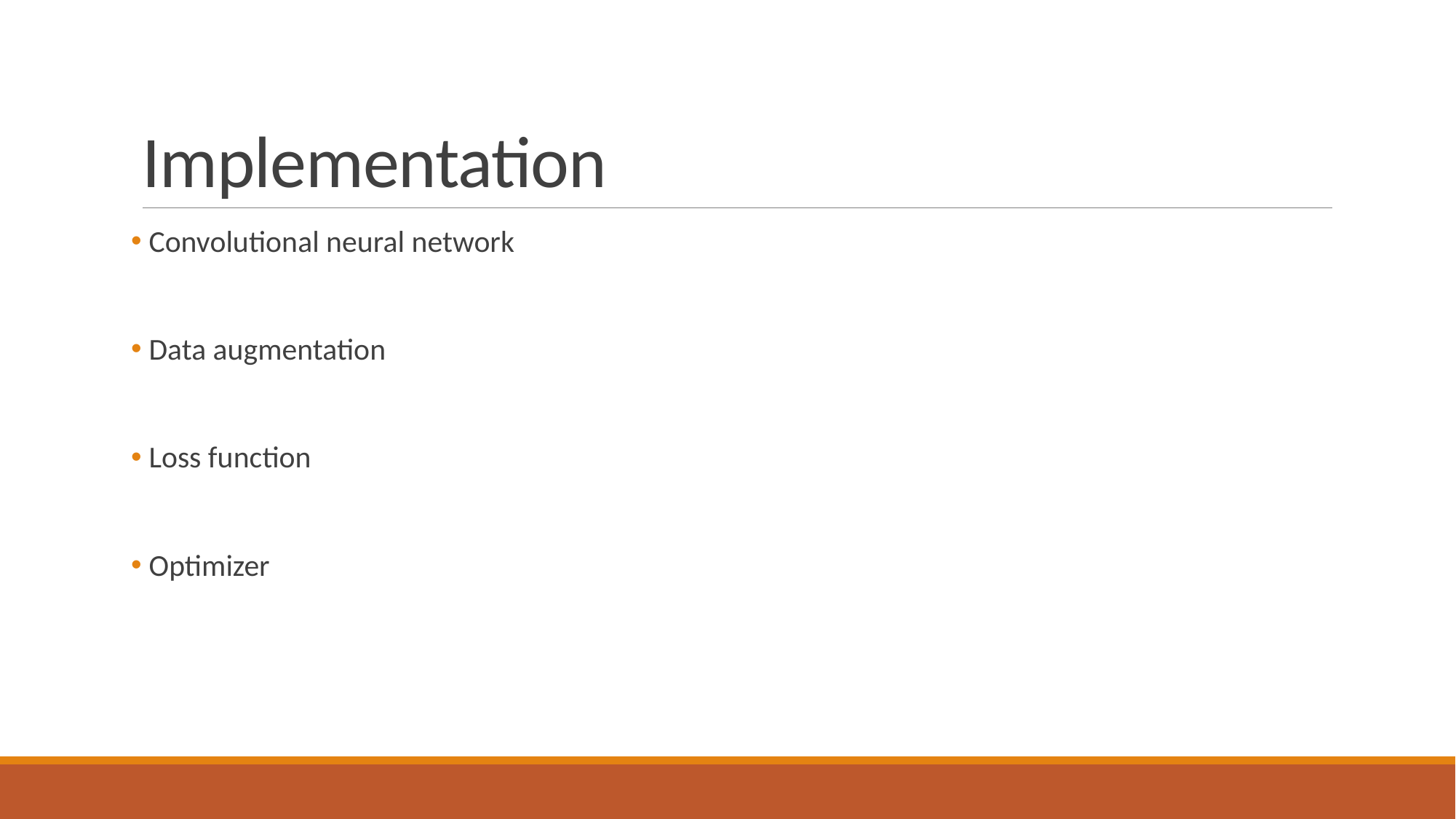

# Implementation
 Convolutional neural network

 Data augmentation

 Loss function

 Optimizer